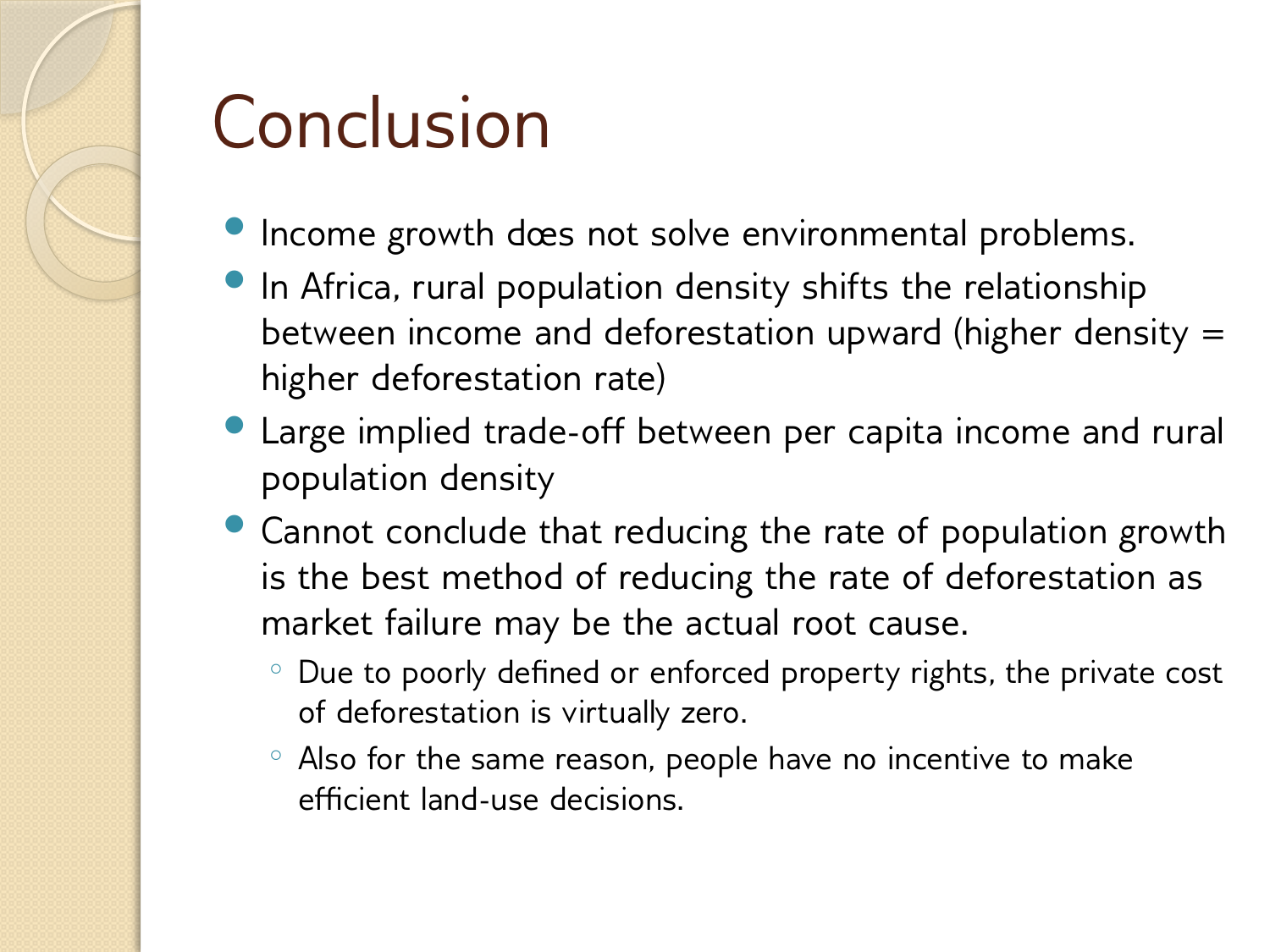

# Conclusion
Income growth does not solve environmental problems.
In Africa, rural population density shifts the relationship between income and deforestation upward (higher density = higher deforestation rate)
Large implied trade-off between per capita income and rural population density
Cannot conclude that reducing the rate of population growth is the best method of reducing the rate of deforestation as market failure may be the actual root cause.
Due to poorly defined or enforced property rights, the private cost of deforestation is virtually zero.
Also for the same reason, people have no incentive to make efficient land-use decisions.